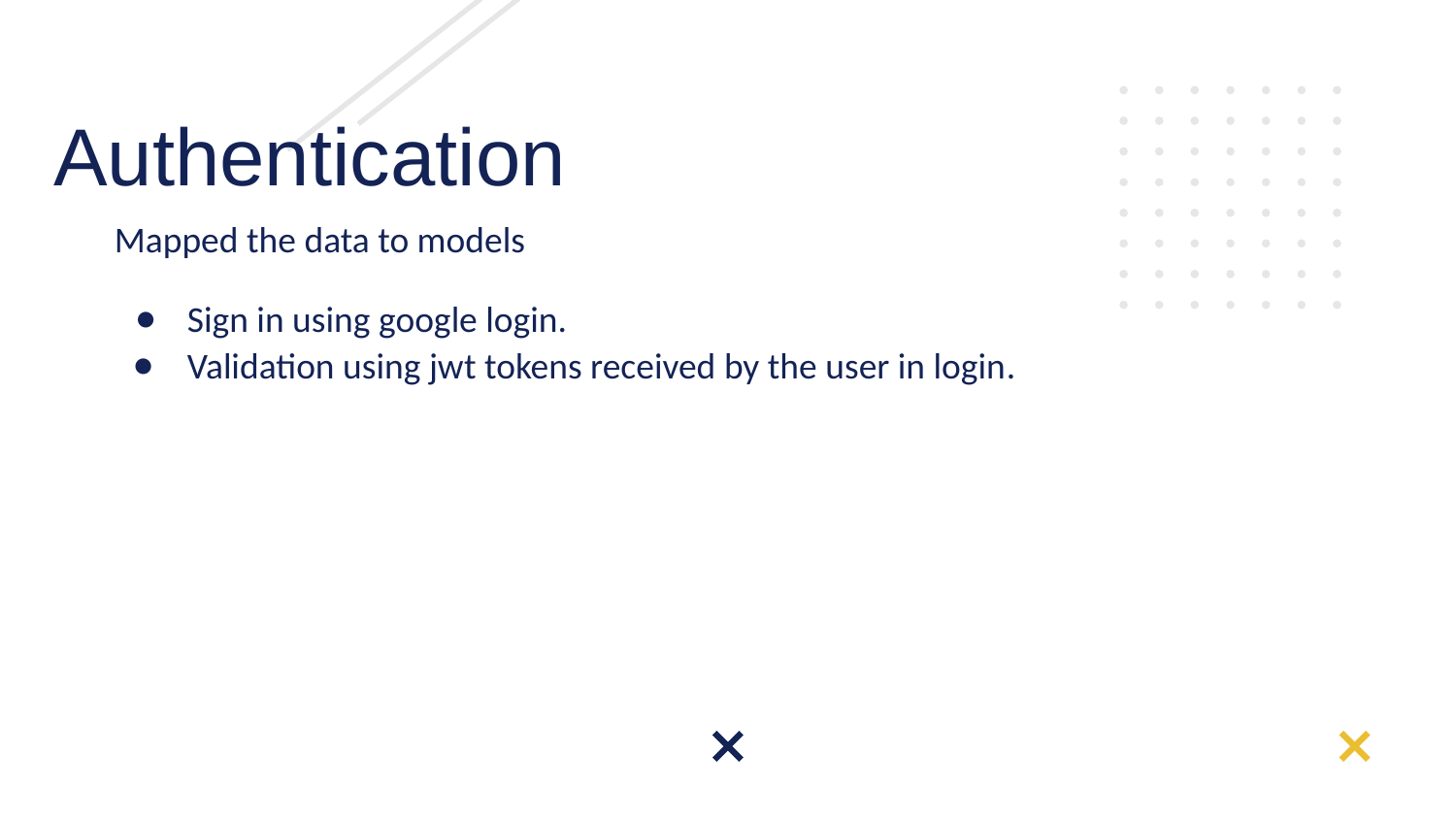

# Authentication
Mapped the data to models

Sign in using google login.
Validation using jwt tokens received by the user in login.